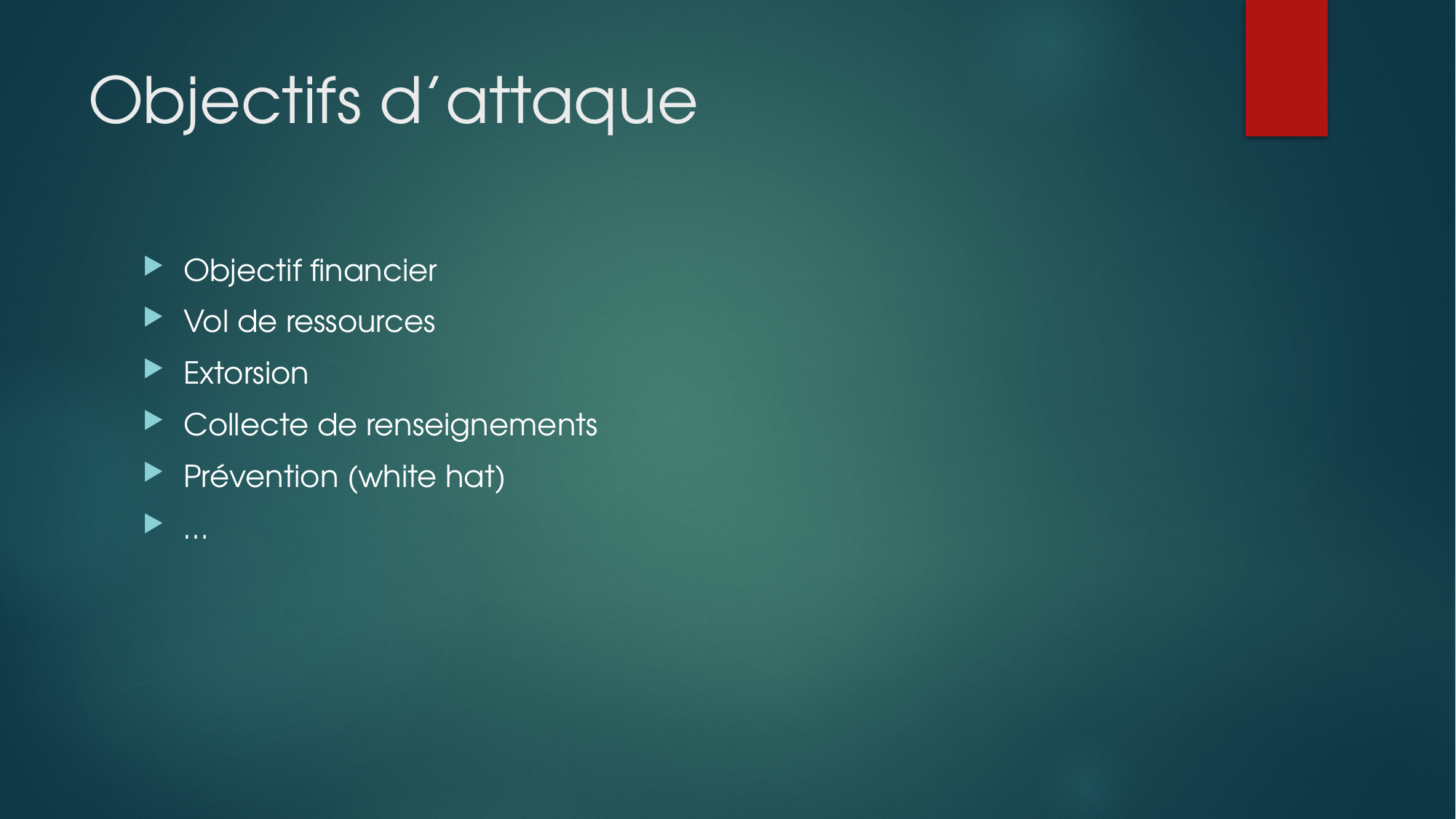

# Objectifs d’attaque
Objectif financier
Vol de ressources
Extorsion
Collecte de renseignements
Prévention (white hat)
…